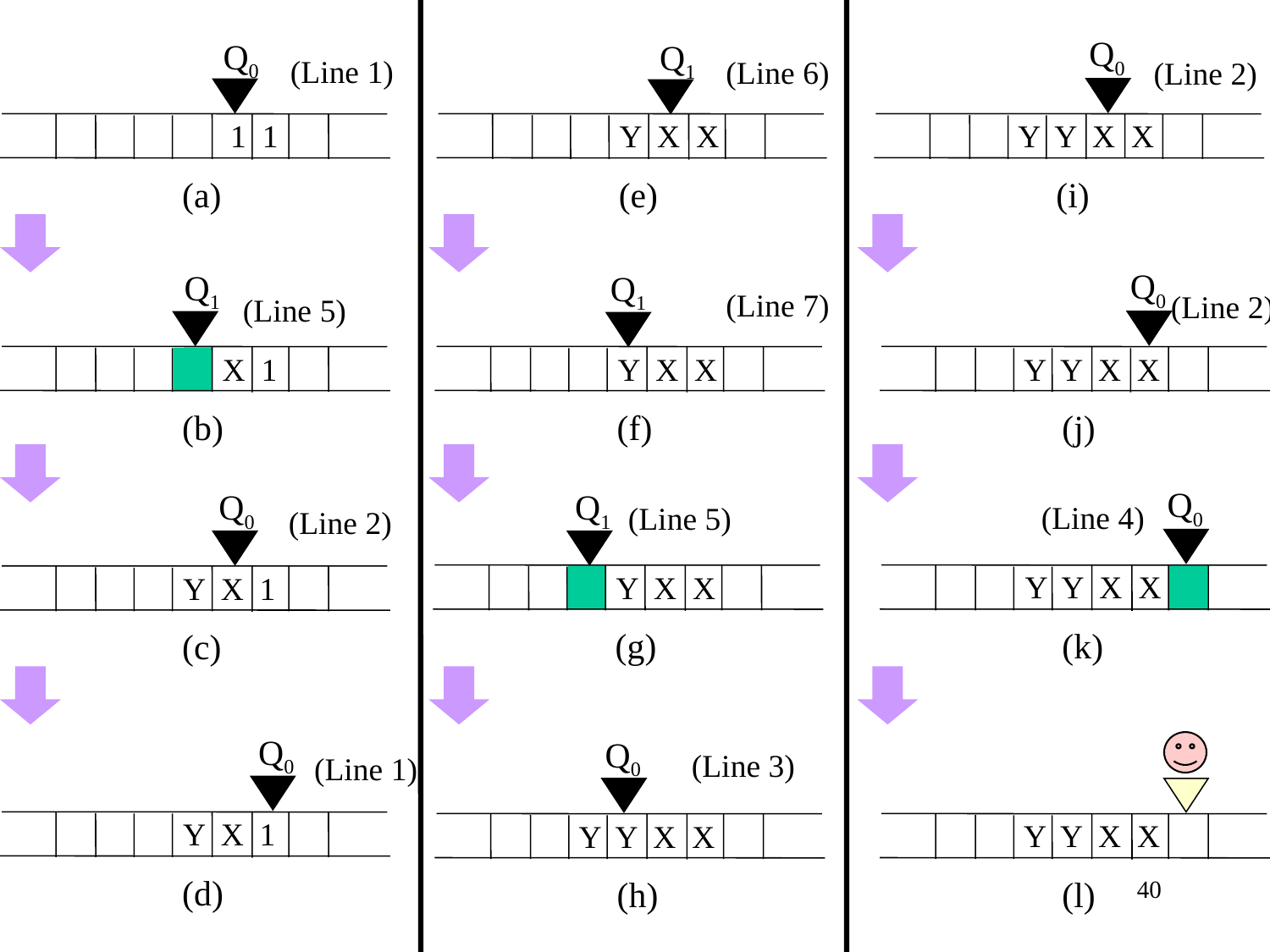

Q0
Q0
Q1
(Line 1)
(Line 6)
(Line 2)

                      1  1
                Y  X  X
           Y  Y  X  X

(a)
(e)
(i)

Q0
Q1
Q1
(Line 7)
(Line 2)
  (Line 5)

                     X  1
                Y  X  X
           Y  Y  X  X

(b)
(f)
(j)

Q0
Q0
Q1
(Line 4)
(Line 5)
(Line 2)

           Y  Y  X  X
                Y  X  X
                Y  X  1

(g)
(k)
(c)

Q0
Q0

(Line 3)
(Line 1)

                Y  X  1
           Y  Y  X  X
           Y  Y  X  X

(d)
(h)
(l)
40